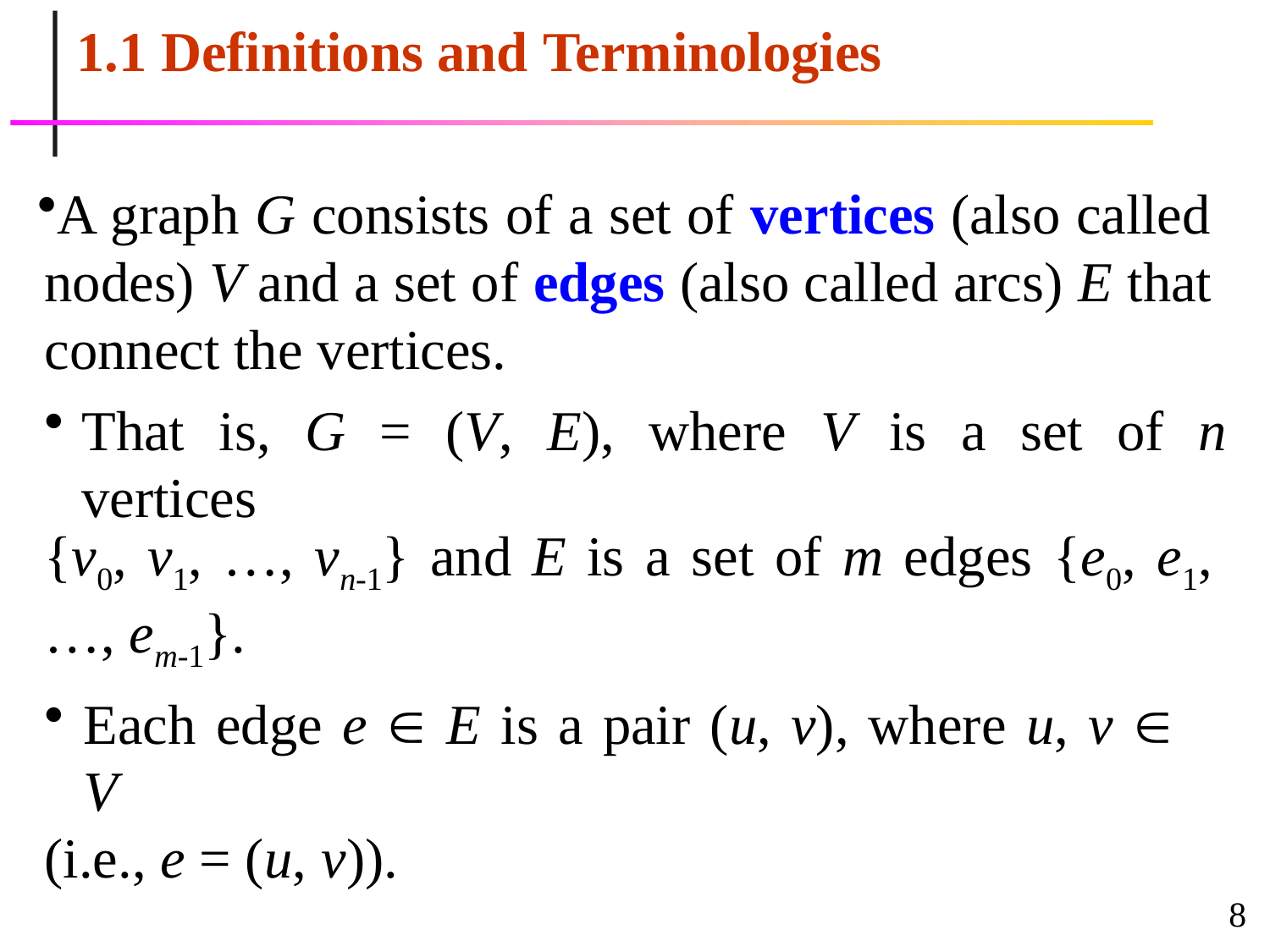

1.1 Definitions and Terminologies

A graph G consists of a set of vertices (also called  nodes) V and a set of edges (also called arcs) E that  connect the vertices.
That is, G = (V, E), where V is a set of n vertices
{v0, v1, …, vn-1} and E is a set of m edges {e0, e1,
…, em-1}.
Each edge e ∈ E is a pair (u, v), where u, v ∈ V
(i.e., e = (u, v)).
8